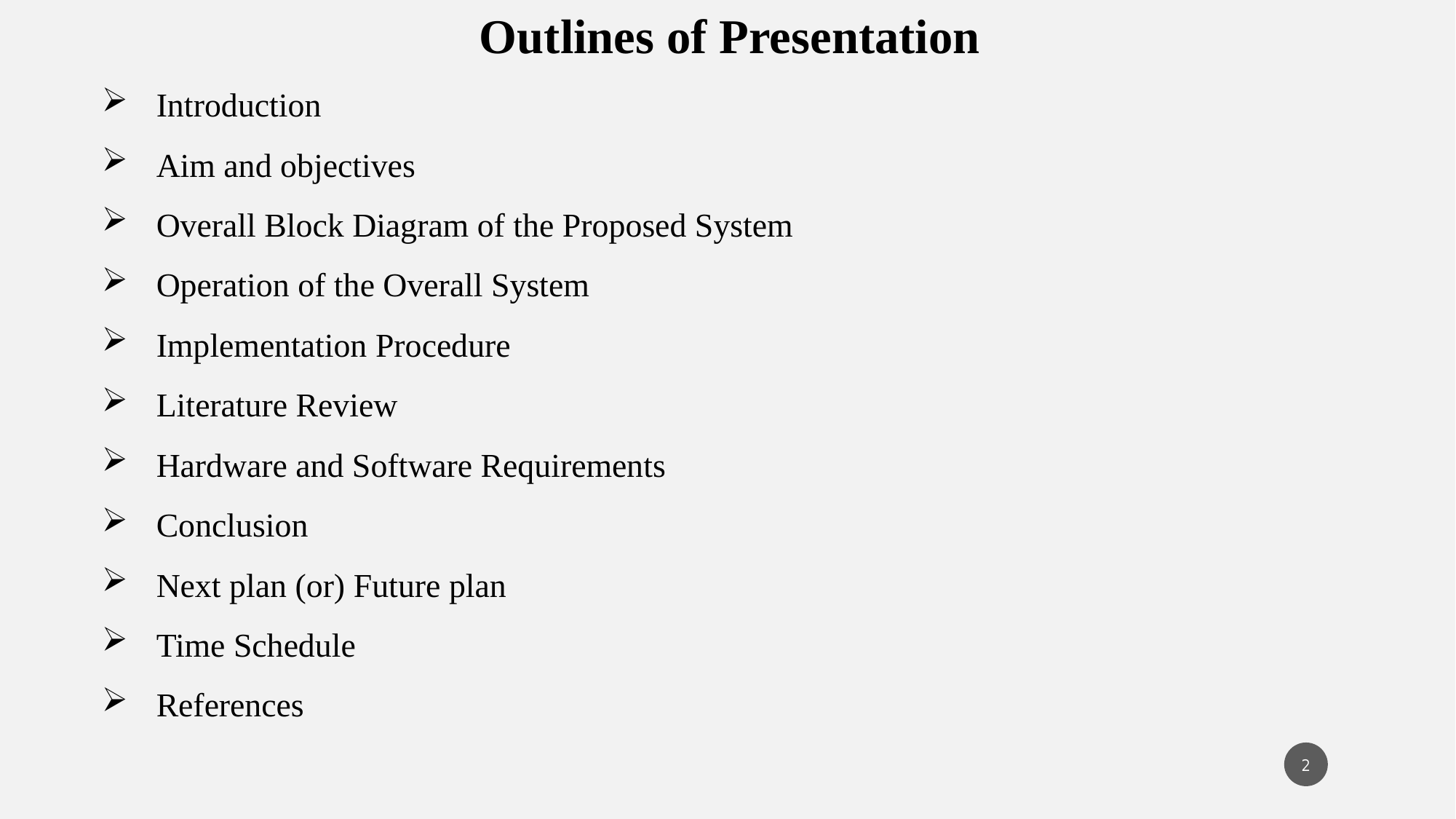

Outlines of Presentation
Introduction
Aim and objectives
Overall Block Diagram of the Proposed System
Operation of the Overall System
Implementation Procedure
Literature Review
Hardware and Software Requirements
Conclusion
Next plan (or) Future plan
Time Schedule
References

2